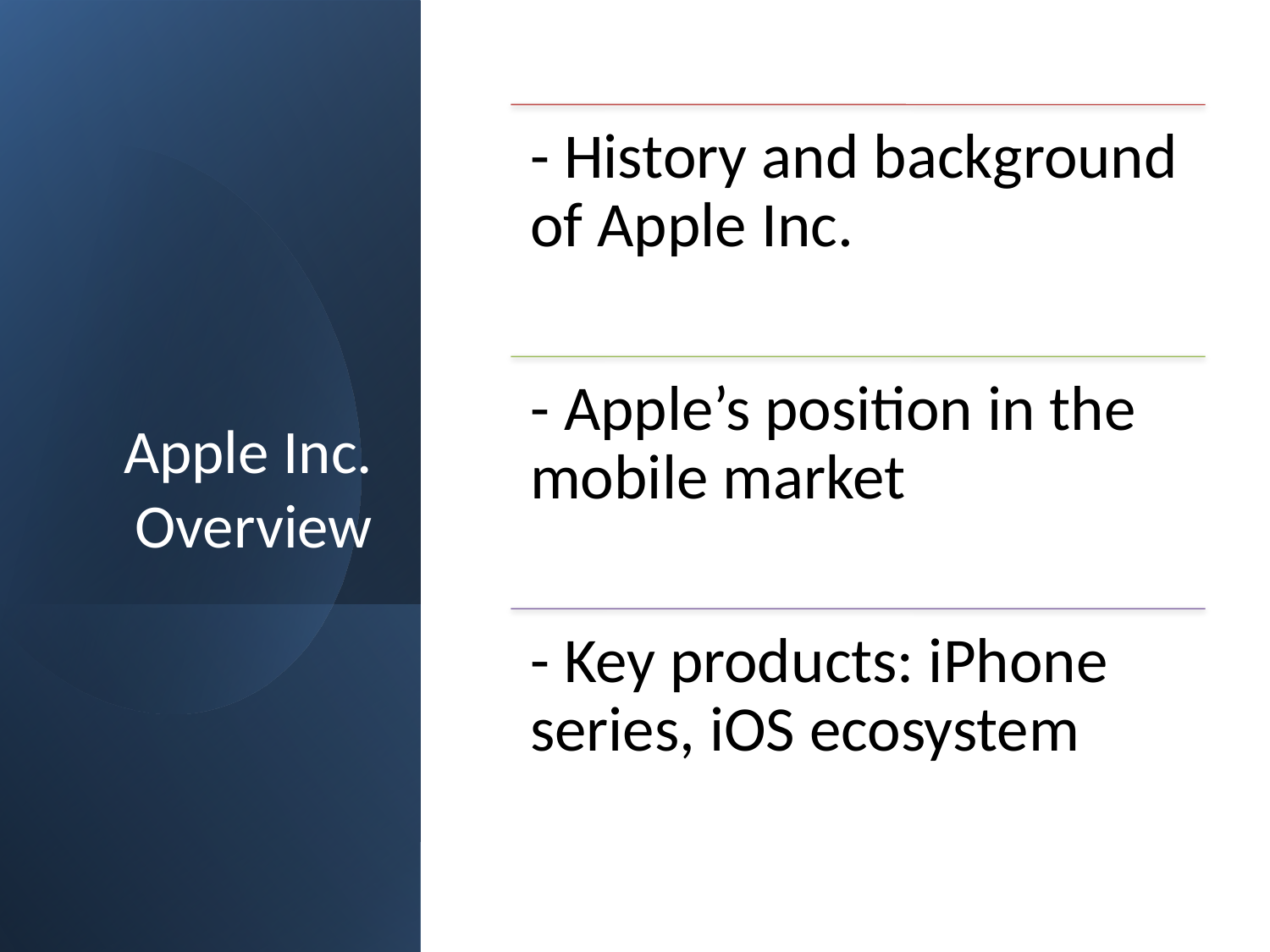

- History and background of Apple Inc.
- Apple’s position in the mobile market
- Key products: iPhone series, iOS ecosystem

# Apple Inc. Overview